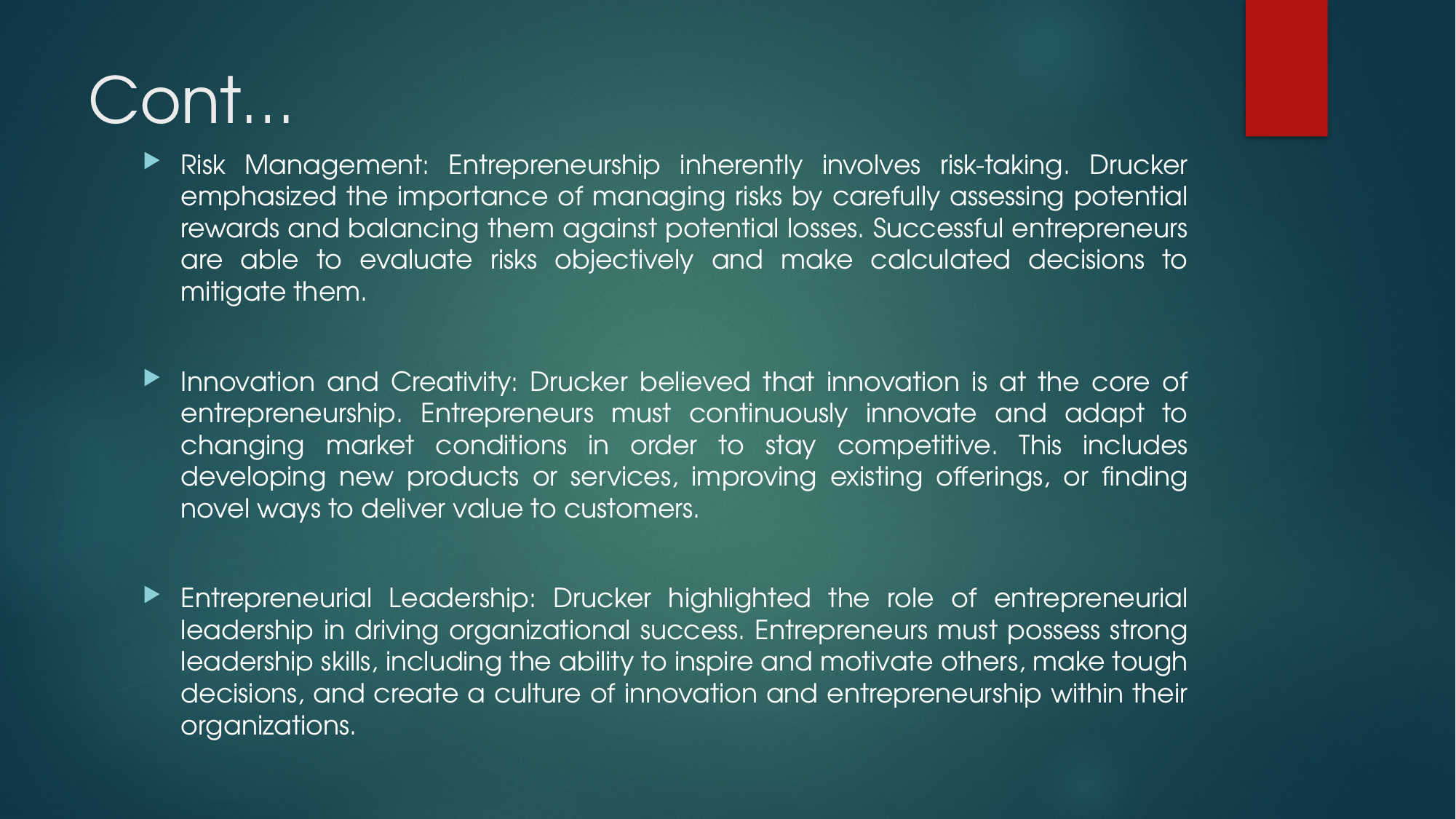

# Cont…
Risk Management: Entrepreneurship inherently involves risk-taking. Drucker emphasized the importance of managing risks by carefully assessing potential rewards and balancing them against potential losses. Successful entrepreneurs are able to evaluate risks objectively and make calculated decisions to mitigate them.

Innovation and Creativity: Drucker believed that innovation is at the core of entrepreneurship. Entrepreneurs must continuously innovate and adapt to changing market conditions in order to stay competitive. This includes developing new products or services, improving existing offerings, or finding novel ways to deliver value to customers.

Entrepreneurial Leadership: Drucker highlighted the role of entrepreneurial leadership in driving organizational success. Entrepreneurs must possess strong leadership skills, including the ability to inspire and motivate others, make tough decisions, and create a culture of innovation and entrepreneurship within their organizations.